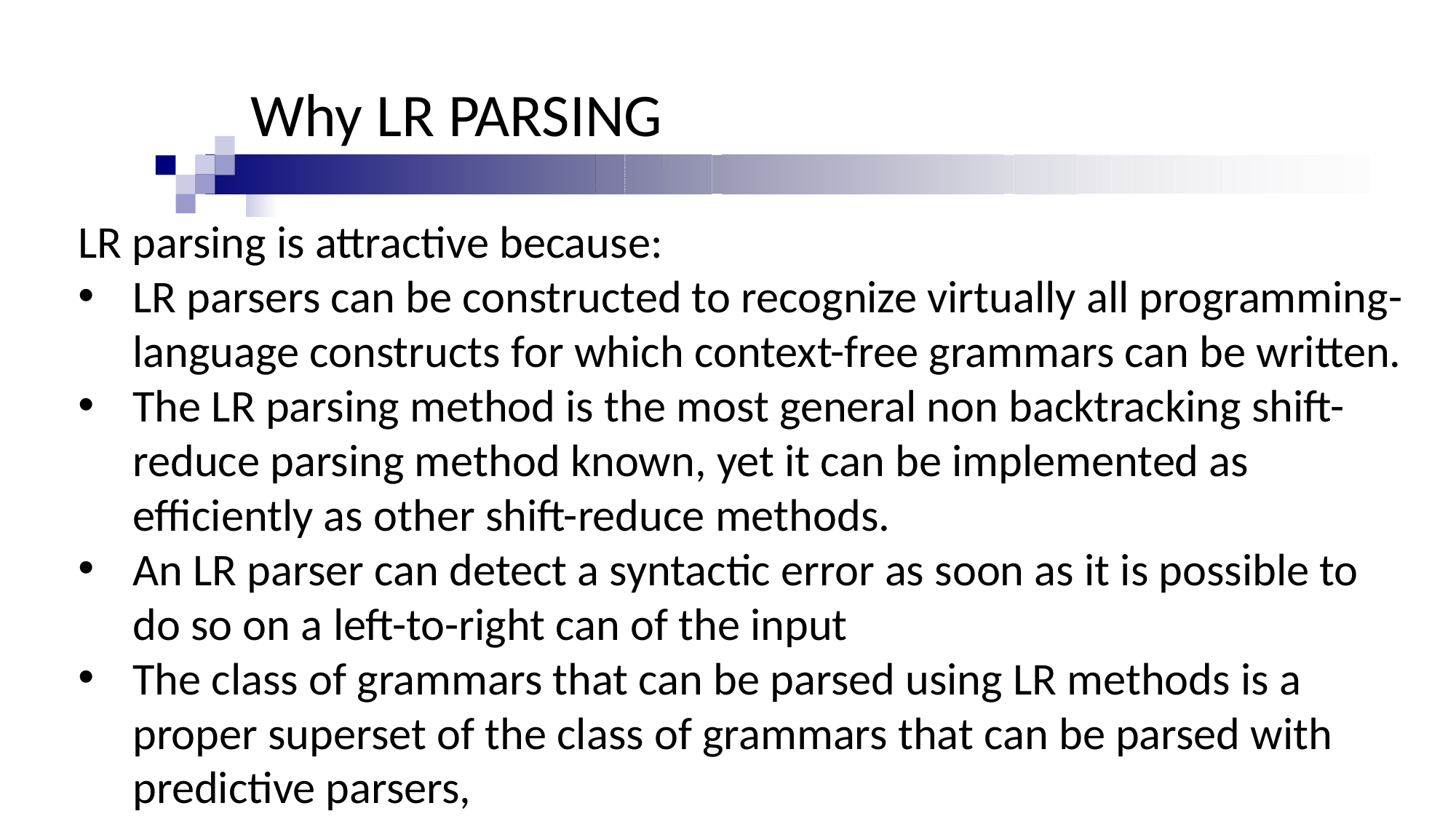

# Why LR PARSING

LR parsing is attractive because:
LR parsers can be constructed to recognize virtually all programming-language constructs for which context-free grammars can be written.
The LR parsing method is the most general non backtracking shift-reduce parsing method known, yet it can be implemented as efficiently as other shift-reduce methods.
An LR parser can detect a syntactic error as soon as it is possible to do so on a left-to-right can of the input
The class of grammars that can be parsed using LR methods is a proper superset of the class of grammars that can be parsed with predictive parsers,